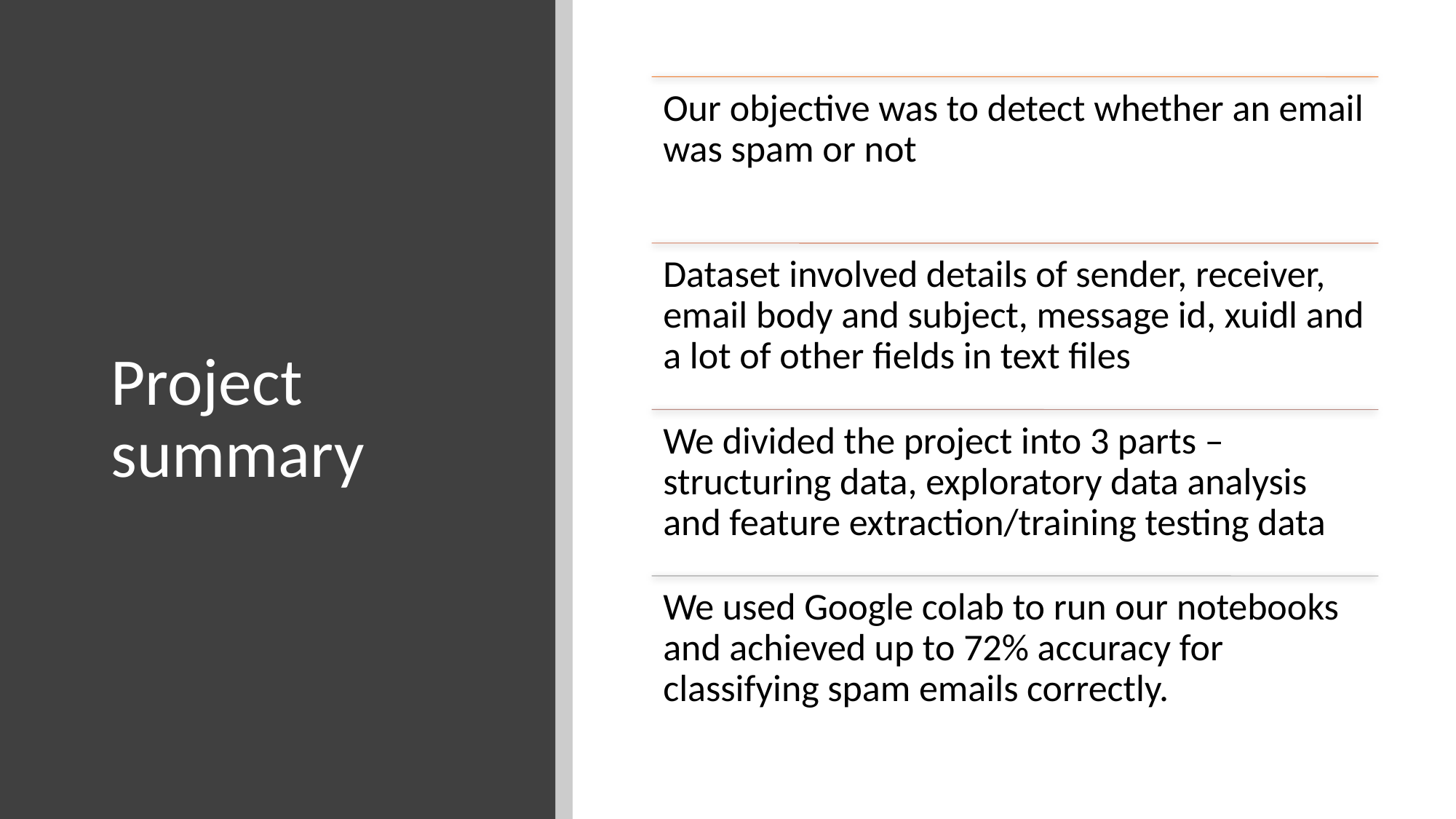

Our objective was to detect whether an email was spam or not
Dataset involved details of sender, receiver, email body and subject, message id, xuidl and a lot of other fields in text files
We divided the project into 3 parts – structuring data, exploratory data analysis and feature extraction/training testing data
We used Google colab to run our notebooks and achieved up to 72% accuracy for classifying spam emails correctly.
# Project summary